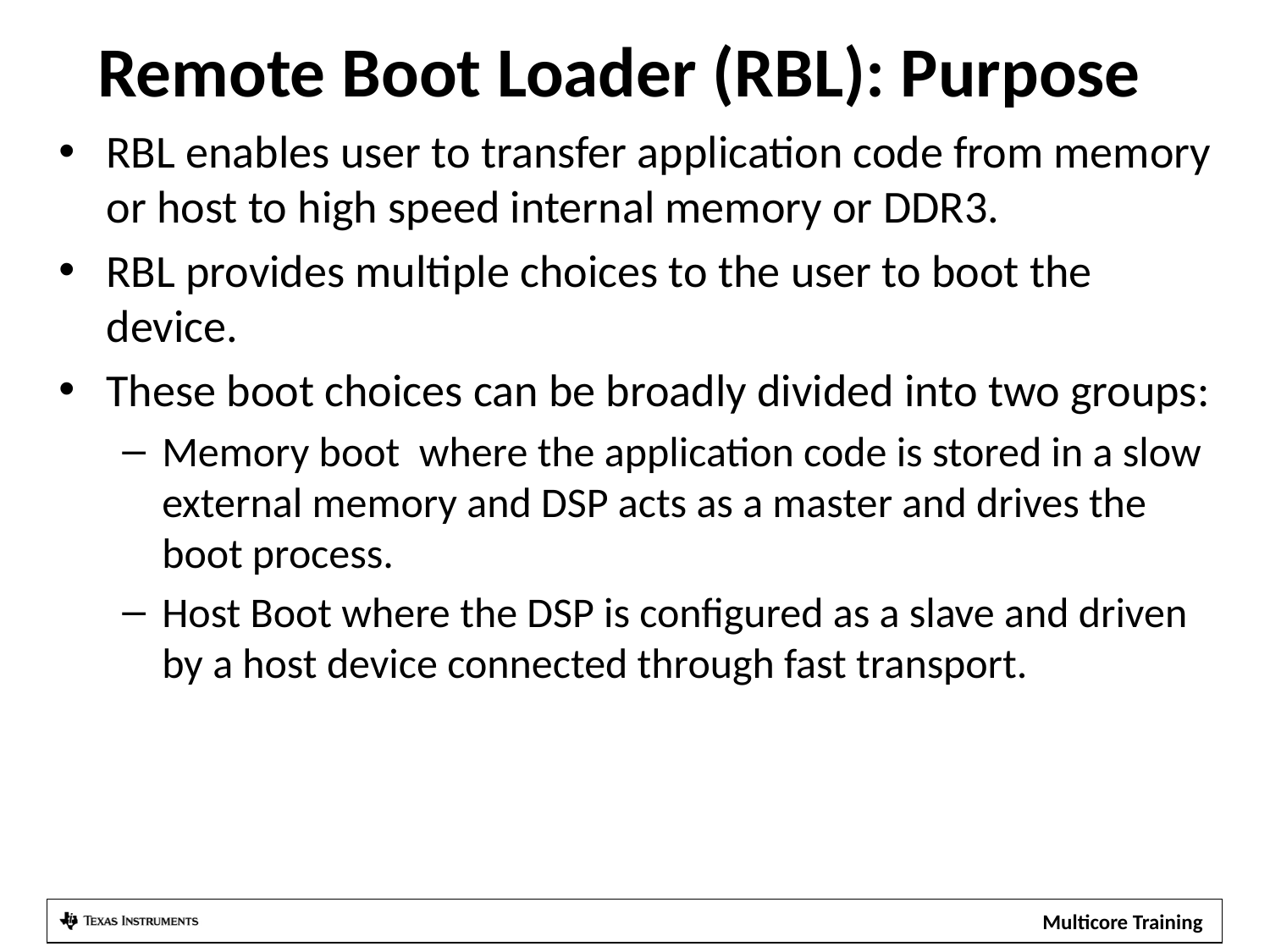

Remote Boot Loader (RBL): Purpose
RBL enables user to transfer application code from memory or host to high speed internal memory or DDR3.
RBL provides multiple choices to the user to boot the device.
These boot choices can be broadly divided into two groups:
Memory boot  where the application code is stored in a slow external memory and DSP acts as a master and drives the boot process.
Host Boot where the DSP is configured as a slave and driven by a host device connected through fast transport.